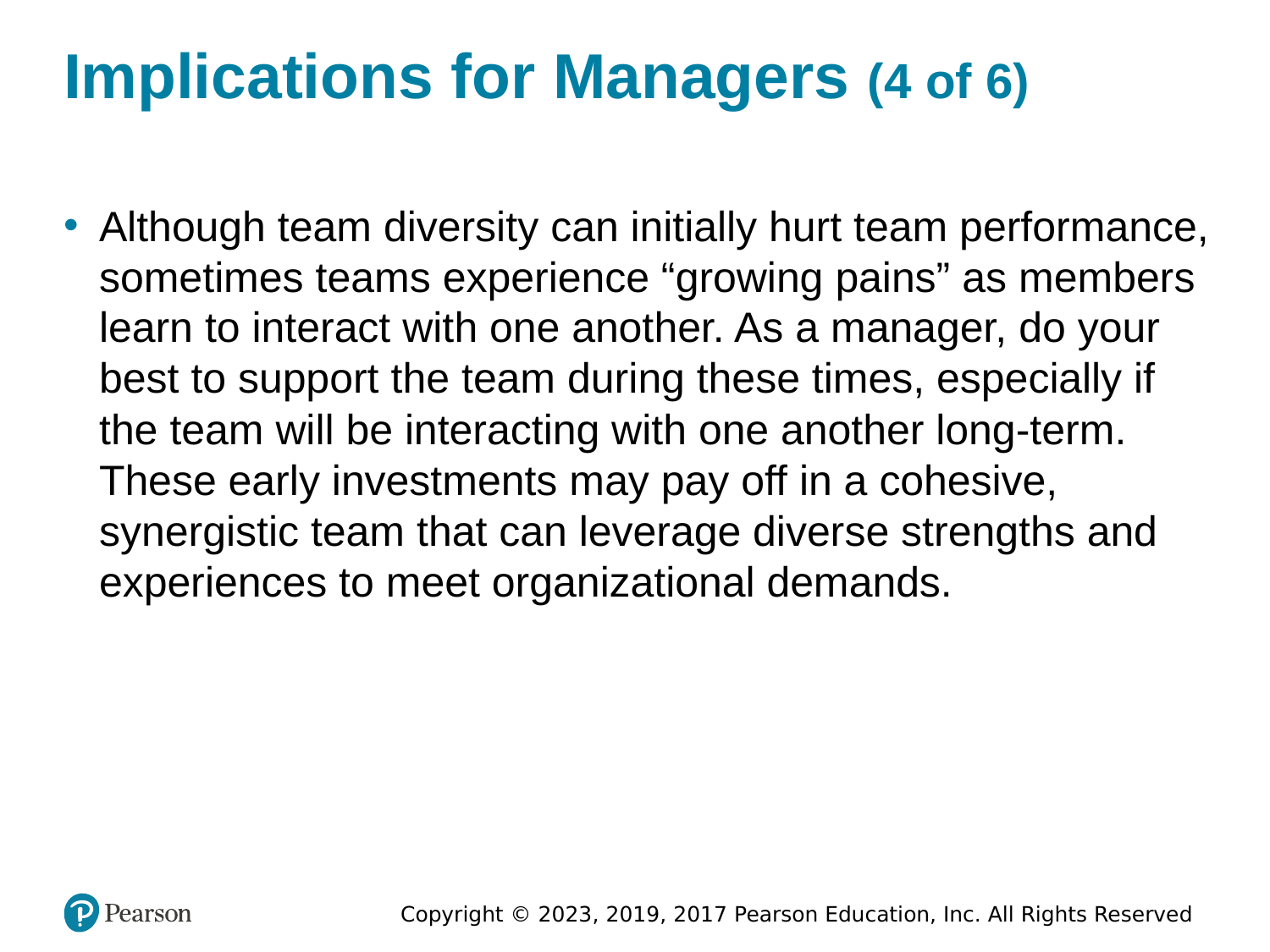

# Implications for Managers (4 of 6)
Although team diversity can initially hurt team performance, sometimes teams experience “growing pains” as members learn to interact with one another. As a manager, do your best to support the team during these times, especially if the team will be interacting with one another long-term. These early investments may pay off in a cohesive, synergistic team that can leverage diverse strengths and experiences to meet organizational demands.